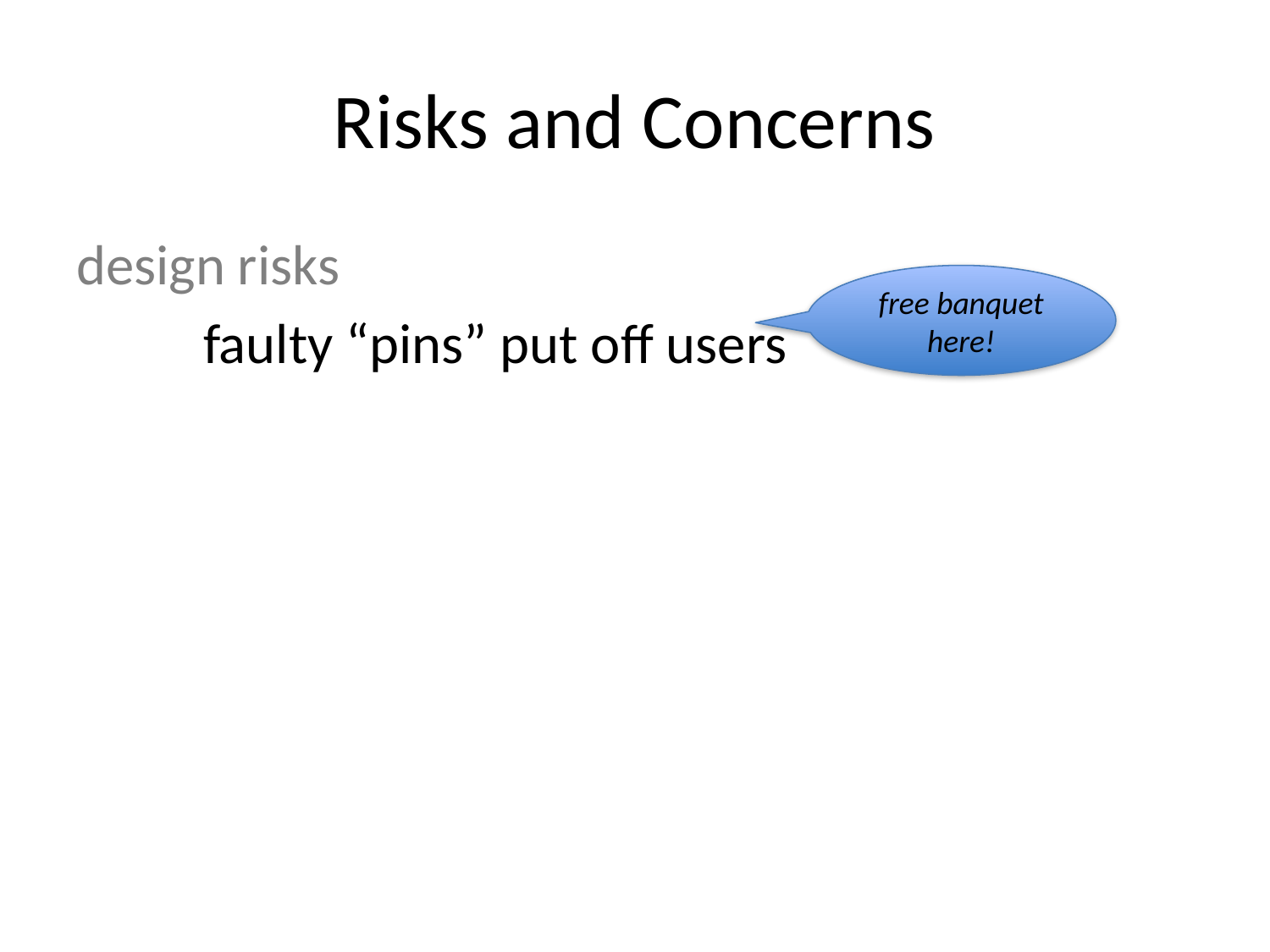

# Risks and Concerns
design risks
	faulty “pins” put off users

free banquet here!